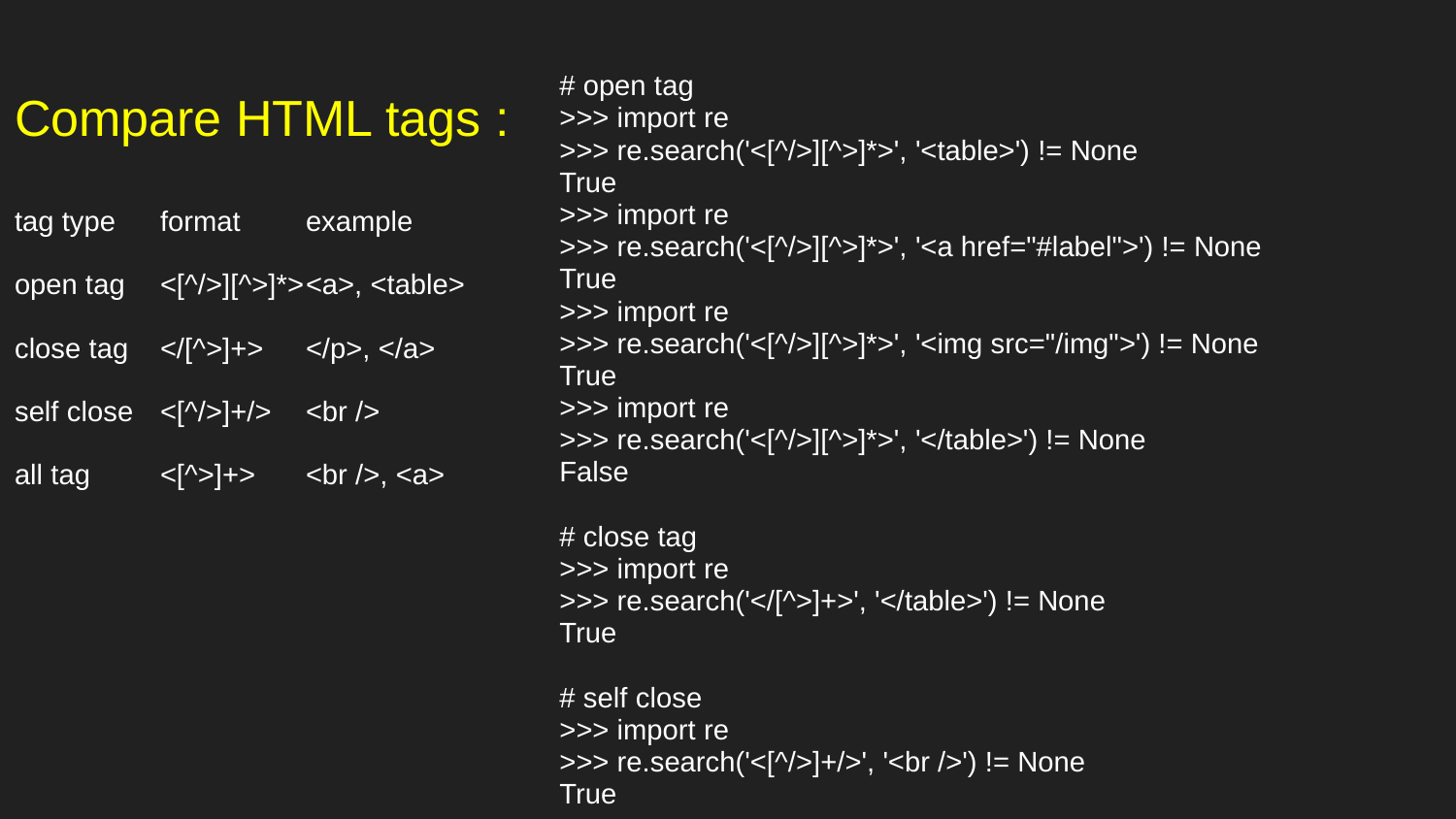

# open tag
>>> import re
>>> re.search('<[^/>][^>]*>', '<table>') != None
True
>>> import re
>>> re.search('<[^/>][^>]*>', '<a href="#label">') != None
True
>>> import re
>>> re.search('<[^/>][^>]*>', '<img src="/img">') != None
True
>>> import re
>>> re.search('<[^/>][^>]*>', '</table>') != None
False

# close tag
>>> import re
>>> re.search('</[^>]+>', '</table>') != None
True

# self close
>>> import re
>>> re.search('<[^/>]+/>', '<br />') != None
True

# Compare HTML tags :
tag type	format	example
open tag	<[^/>][^>]*>	<a>, <table>
close tag	</[^>]+>	</p>, </a>
self close	<[^/>]+/>	<br />
all tag	<[^>]+>	<br />, <a>